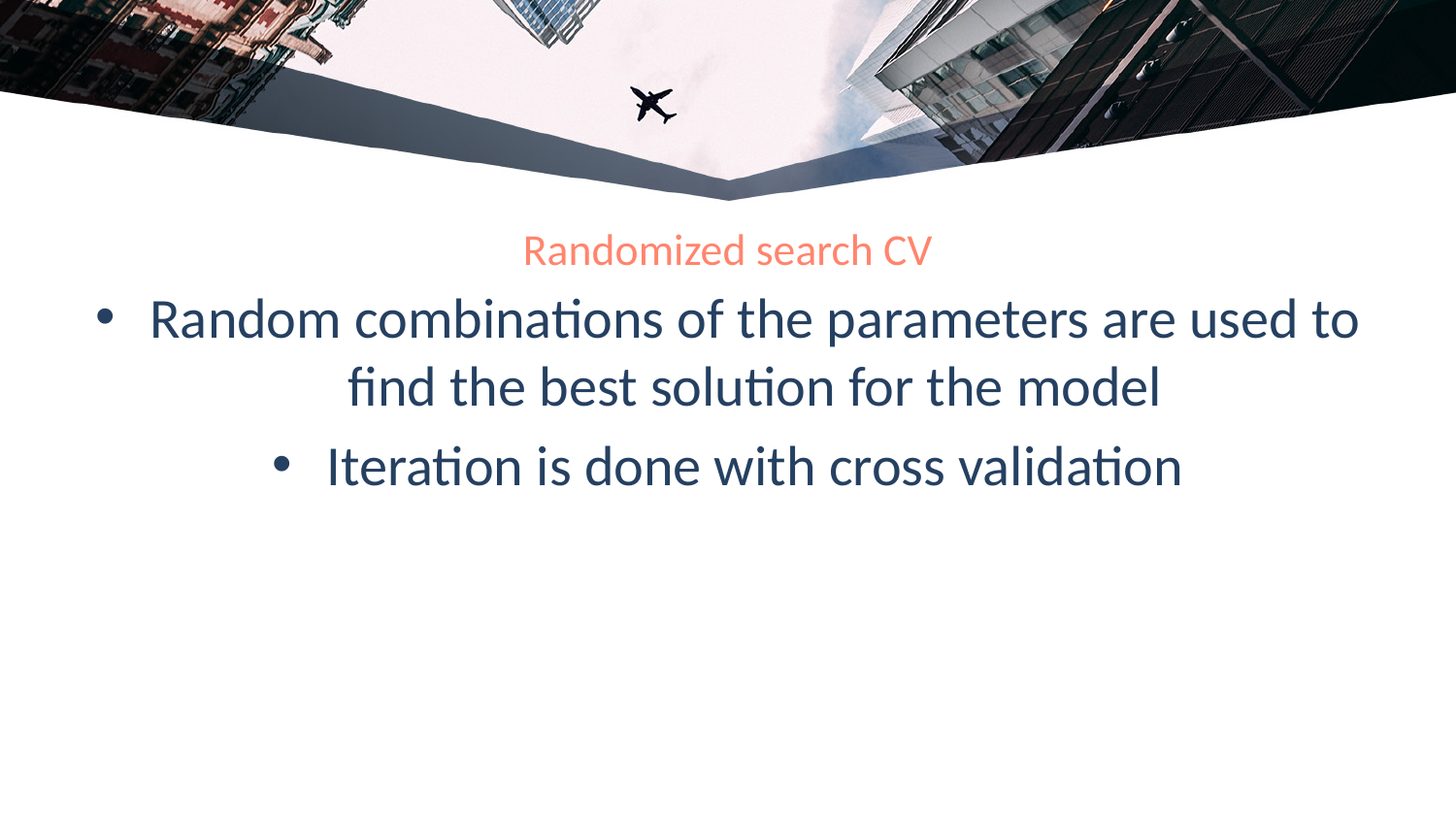

# Randomized search CV
Random combinations of the parameters are used to find the best solution for the model
Iteration is done with cross validation